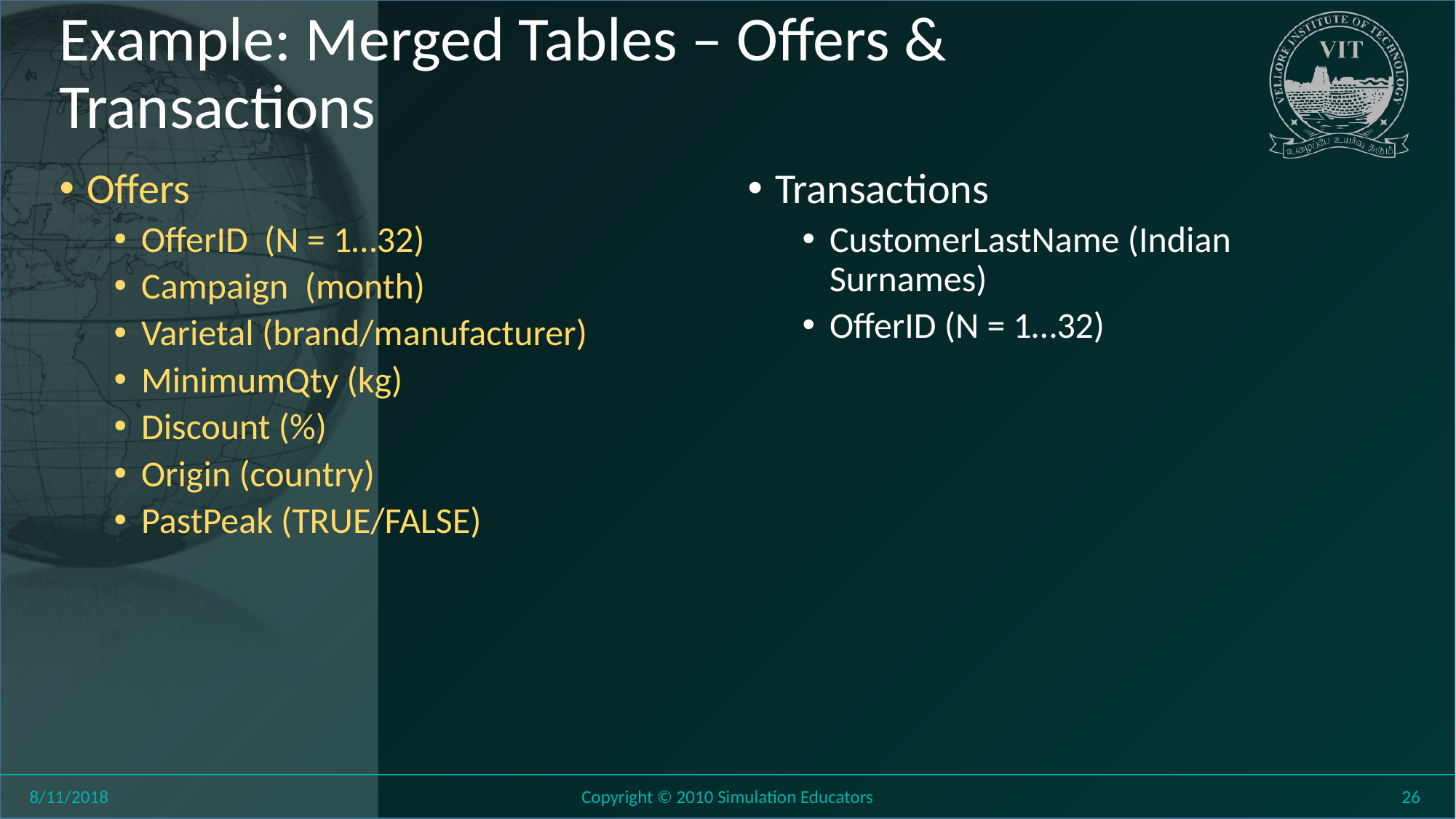

# Example: Merged Tables – Offers & Transactions
Offers
OfferID  (N = 1…32)
Campaign  (month)
Varietal (brand/manufacturer)
MinimumQty (kg)
Discount (%)
Origin (country)
PastPeak (TRUE/FALSE)
Transactions
CustomerLastName (Indian Surnames)
OfferID (N = 1…32)
8/11/2018
Copyright © 2010 Simulation Educators
26